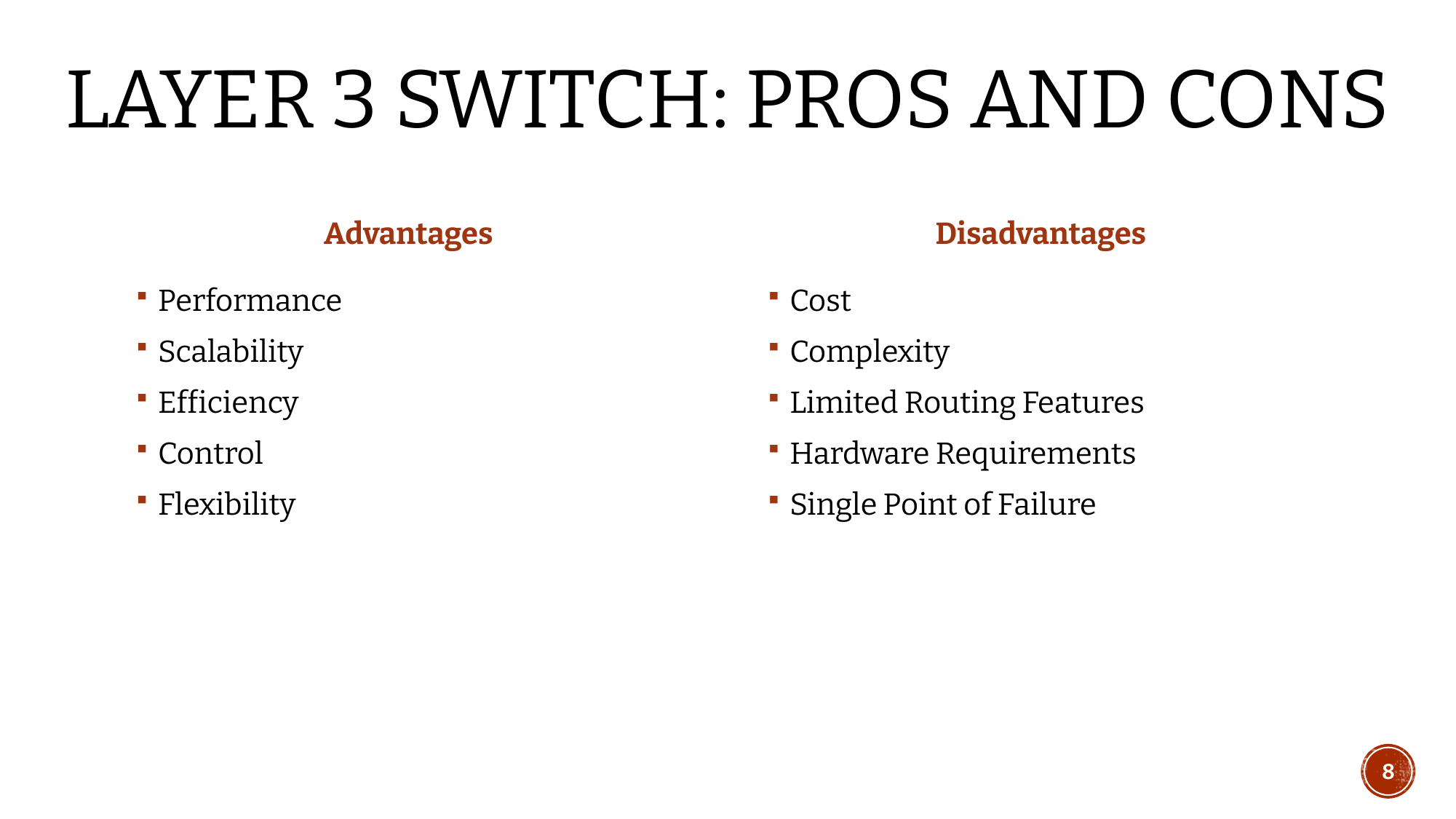

# Layer 3 switch: Pros and Cons
Advantages
Disadvantages
Performance
Scalability
Efficiency
Control
Flexibility
Cost
Complexity
Limited Routing Features
Hardware Requirements
Single Point of Failure
8